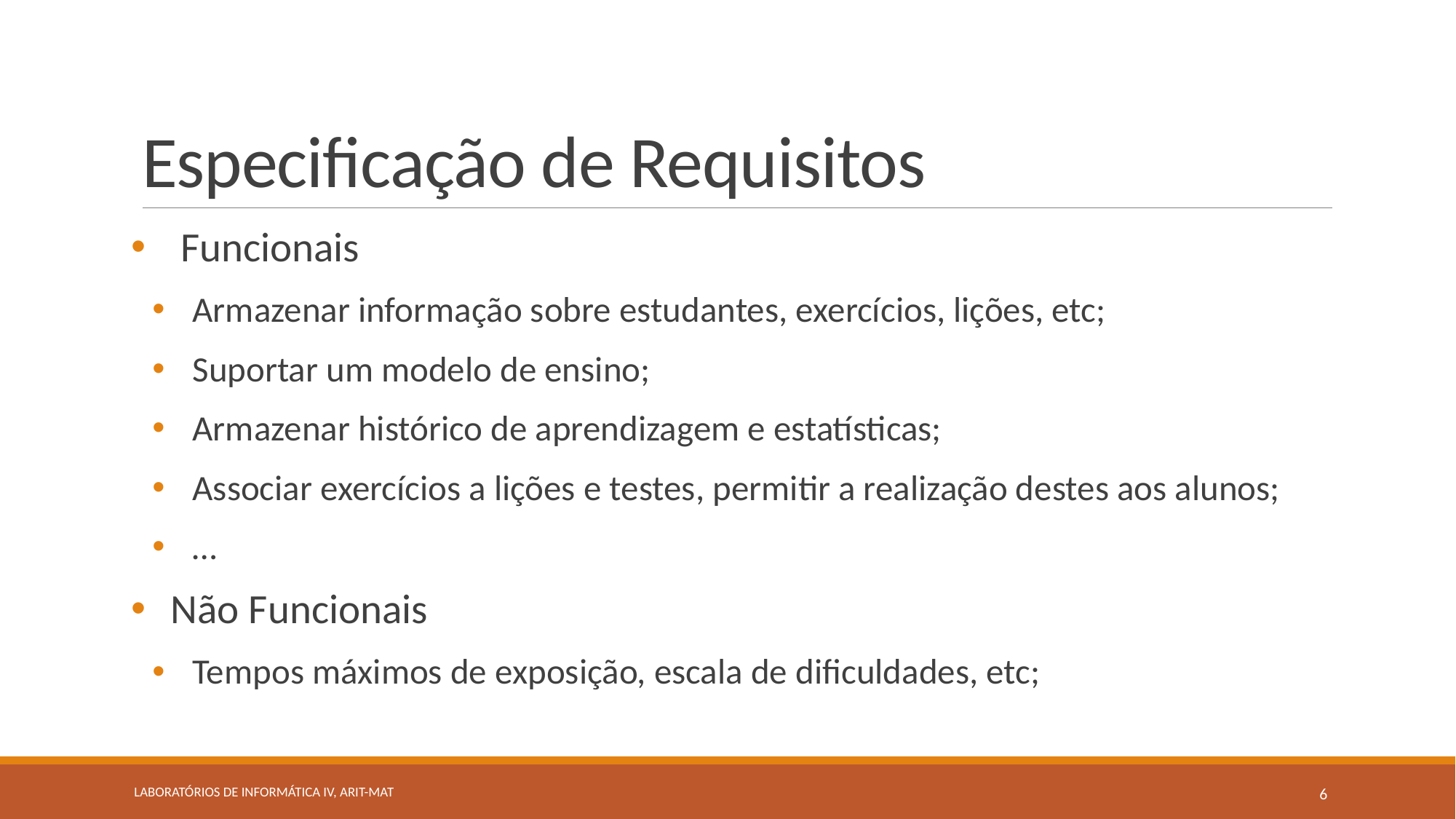

# Especificação de Requisitos
 Funcionais
Armazenar informação sobre estudantes, exercícios, lições, etc;
Suportar um modelo de ensino;
Armazenar histórico de aprendizagem e estatísticas;
Associar exercícios a lições e testes, permitir a realização destes aos alunos;
…
Não Funcionais
Tempos máximos de exposição, escala de dificuldades, etc;

Laboratórios de Informática IV, ARIT-MAT
6